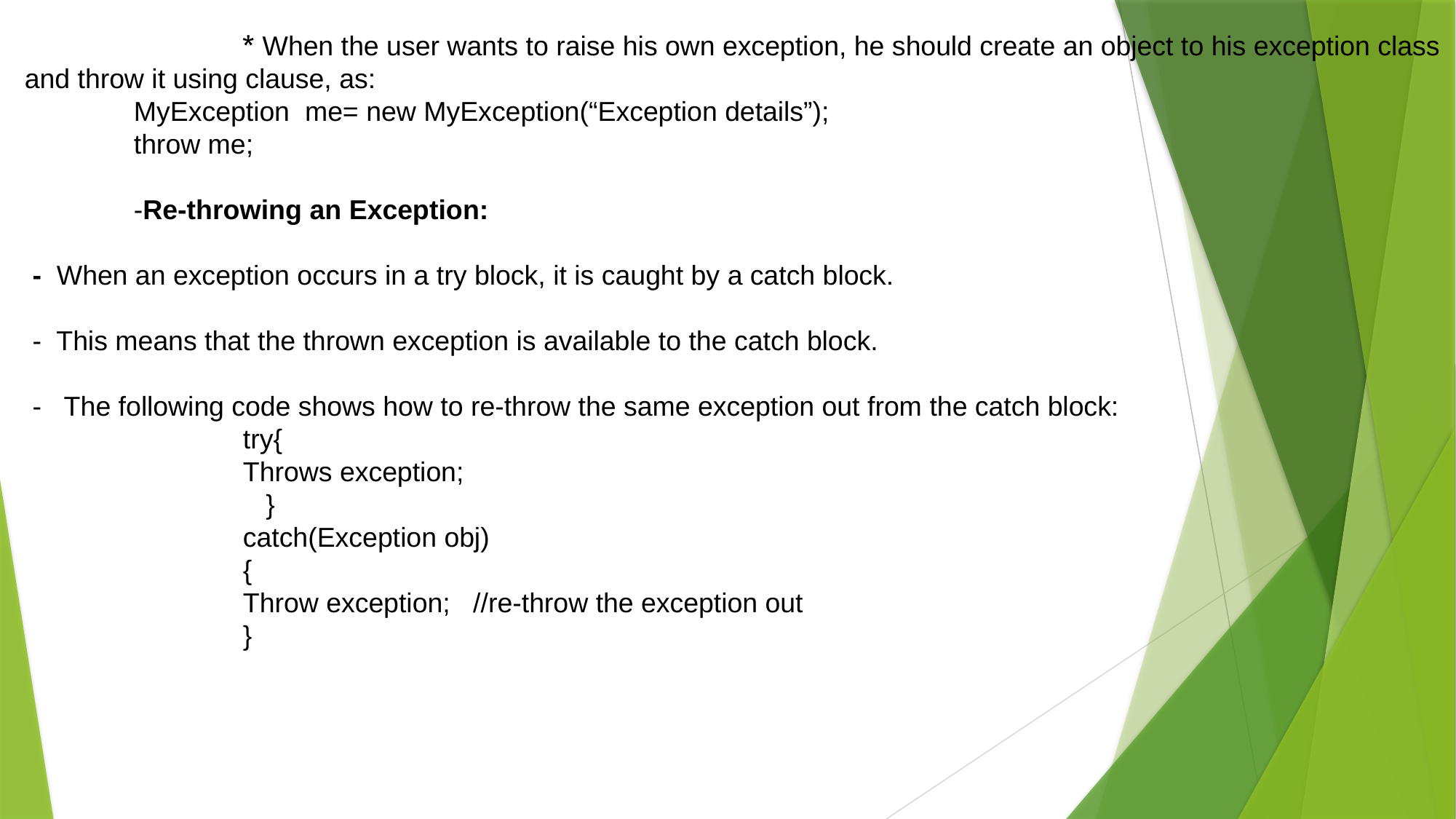

* When the user wants to raise his own exception, he should create an object to his exception class and throw it using clause, as:
	MyException  me= new MyException(“Exception details”);
	throw me;

	-Re-throwing an Exception:

 -  When an exception occurs in a try block, it is caught by a catch block.

 -  This means that the thrown exception is available to the catch block.

 -   The following code shows how to re-throw the same exception out from the catch block:
		try{
		Throws exception;
		   }
		catch(Exception obj)
		{
		Throw exception;   //re-throw the exception out
		}